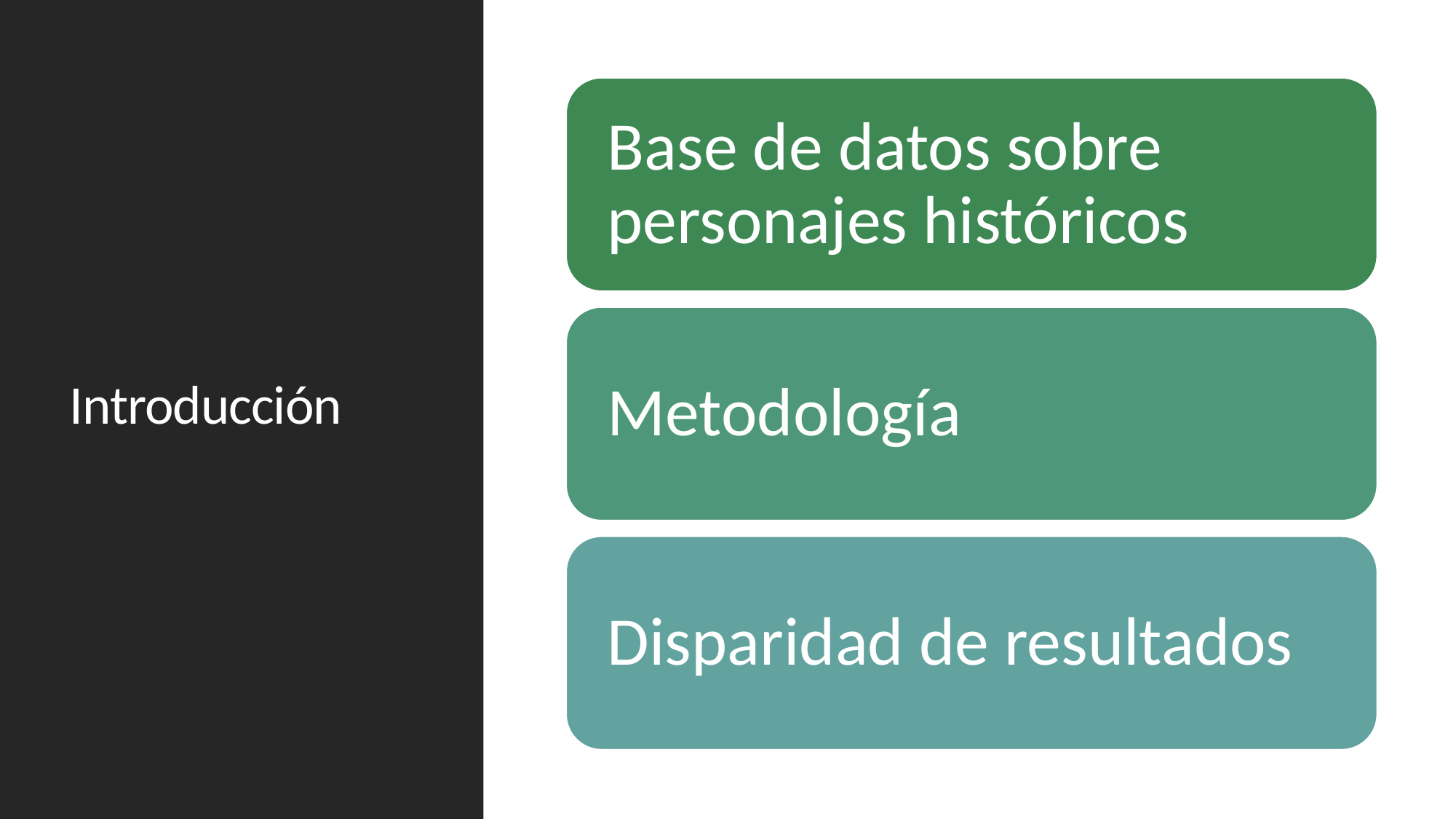

# Introducción
Base de datos sobre personajes históricos
Metodología
Disparidad de resultados